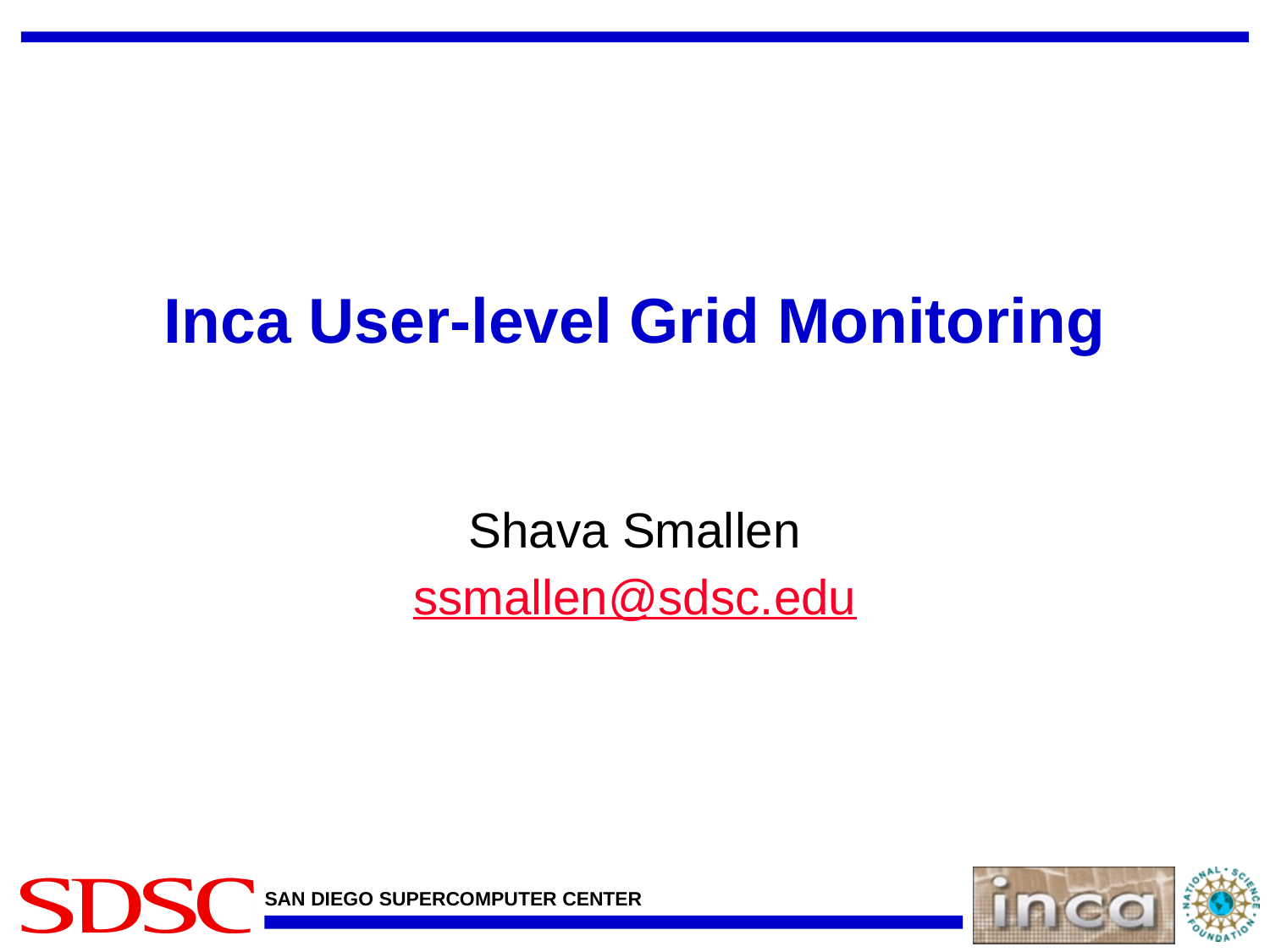

# Inca User-level Grid Monitoring
Shava Smallen
ssmallen@sdsc.edu